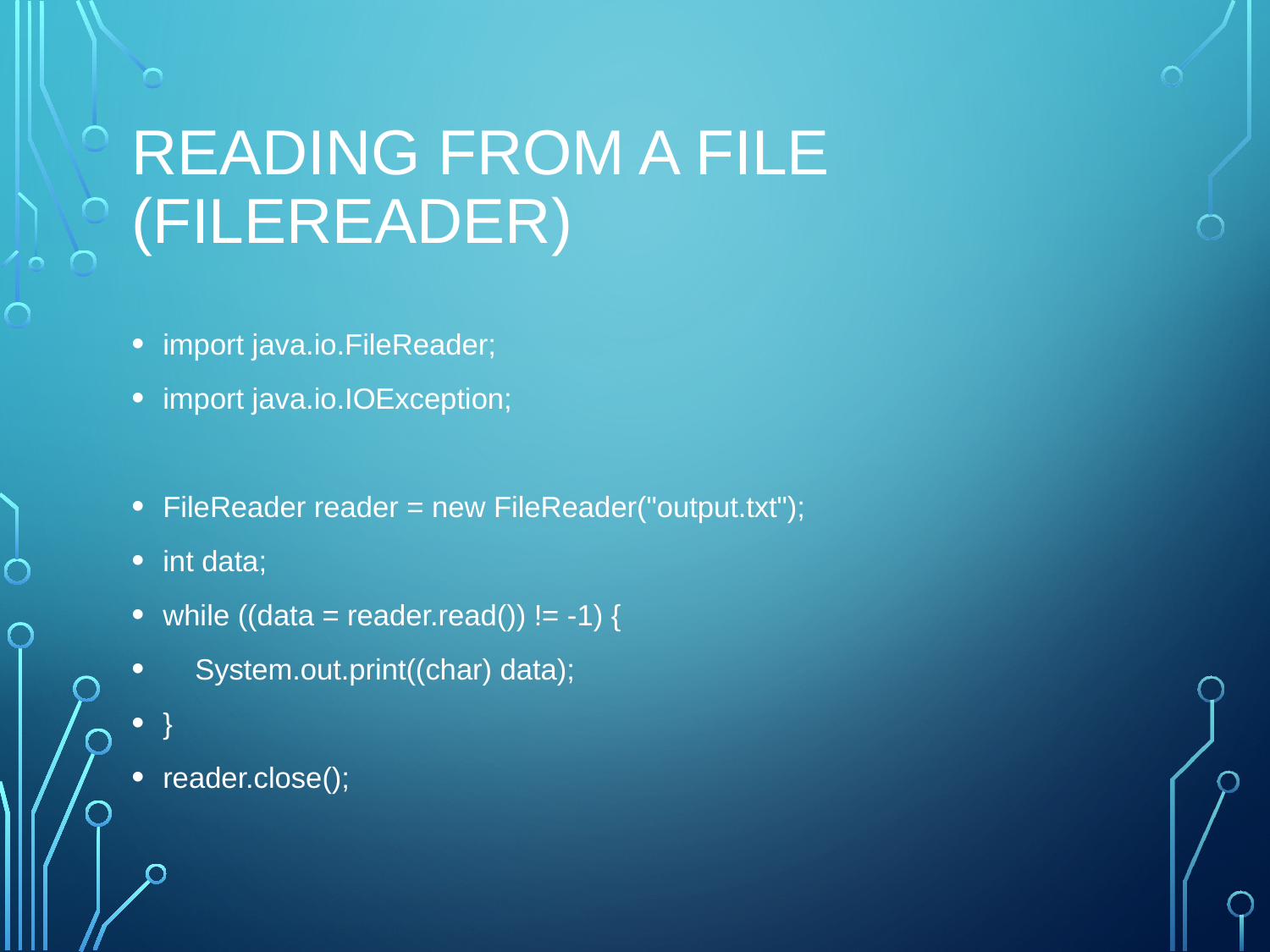

# Reading from a File (FileReader)
import java.io.FileReader;
import java.io.IOException;

FileReader reader = new FileReader("output.txt");
int data;
while ((data = reader.read()) != -1) {
    System.out.print((char) data);
}
reader.close();